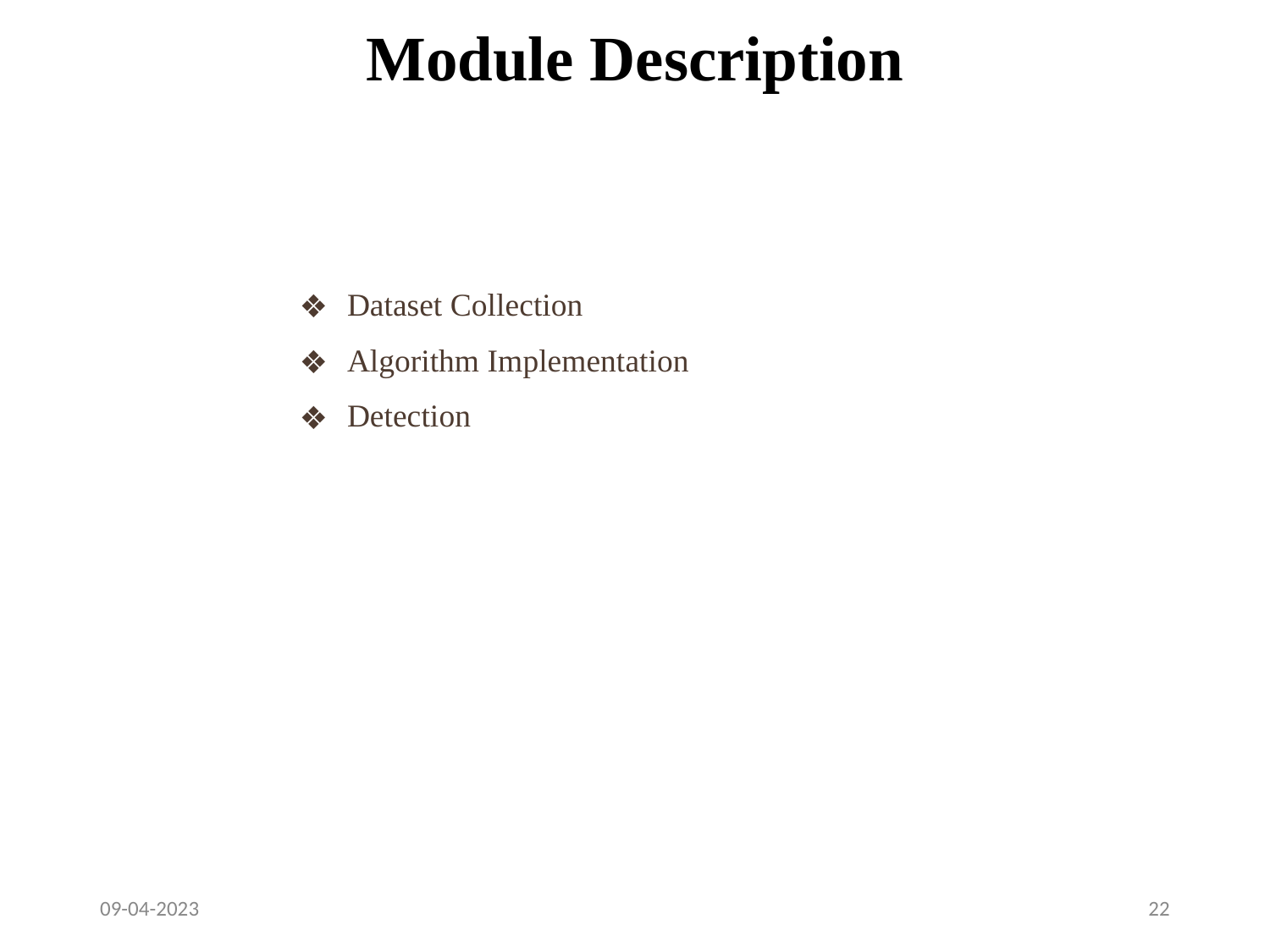

# Module Description
Dataset Collection
Algorithm Implementation
Detection

09-04-2023
22